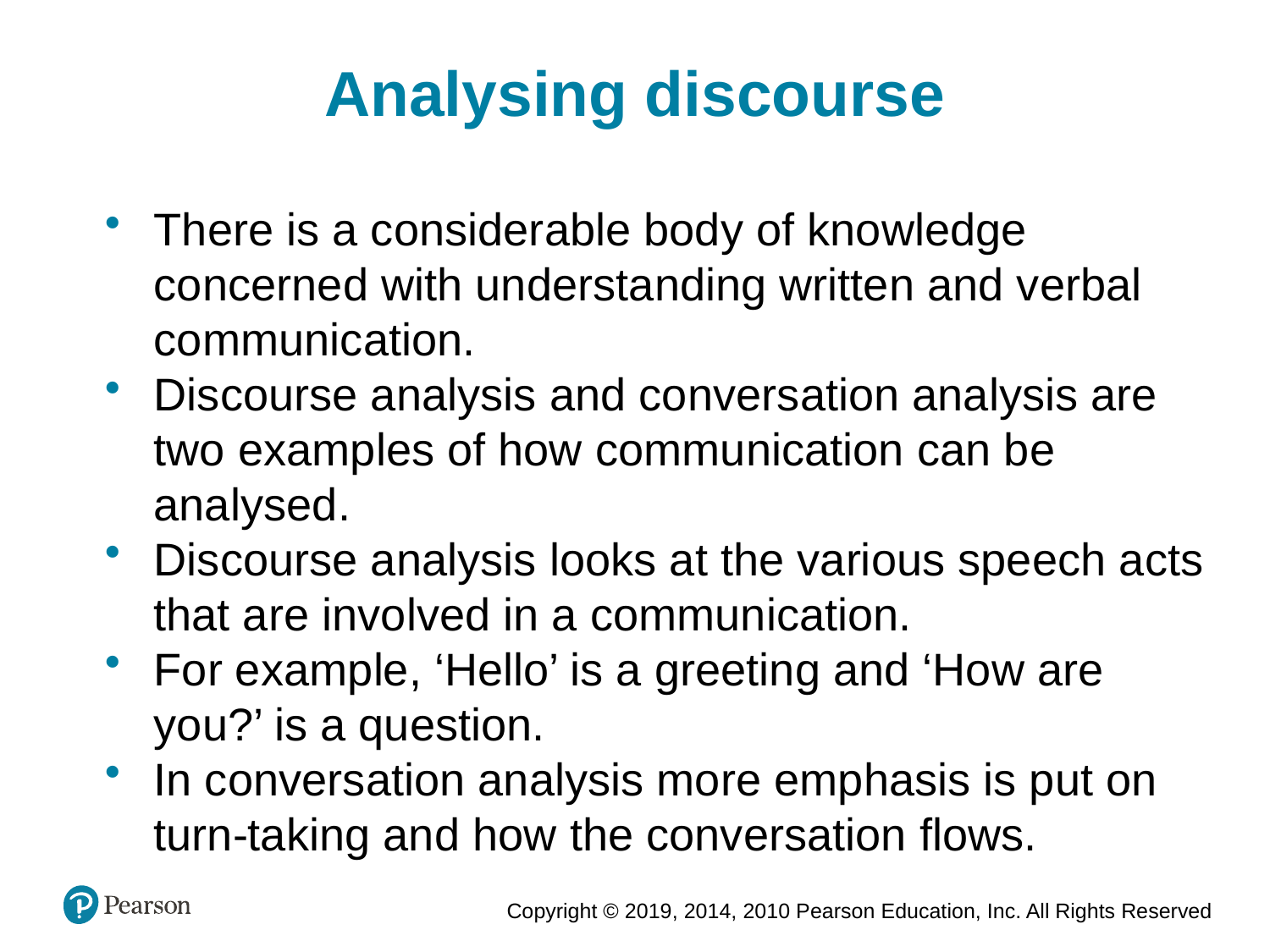

Analysing discourse
There is a considerable body of knowledge concerned with understanding written and verbal communication.
Discourse analysis and conversation analysis are two examples of how communication can be analysed.
Discourse analysis looks at the various speech acts that are involved in a communication.
For example, ‘Hello’ is a greeting and ‘How are you?’ is a question.
In conversation analysis more emphasis is put on turn-taking and how the conversation flows.